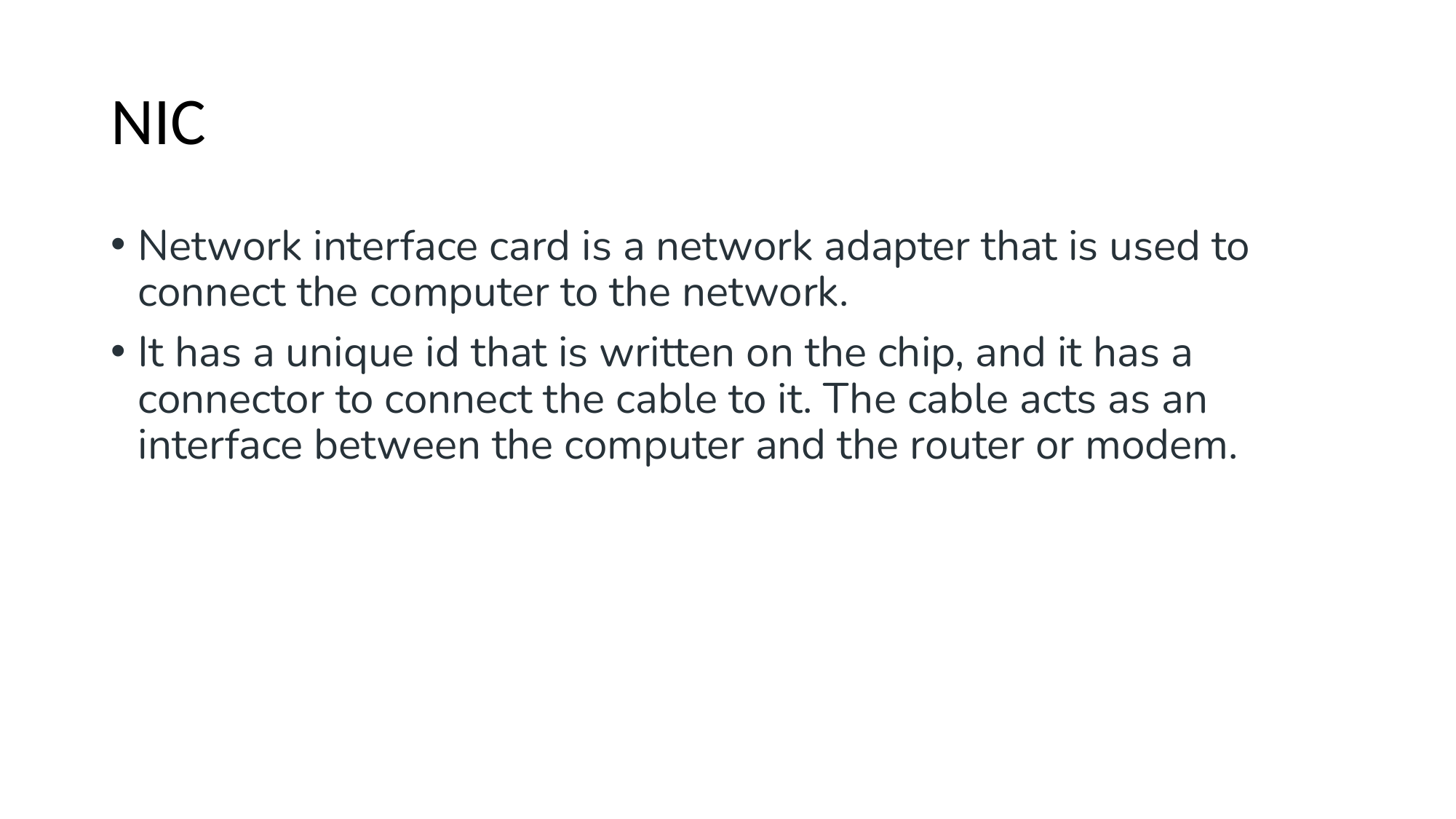

# NIC
Network interface card is a network adapter that is used to connect the computer to the network.
It has a unique id that is written on the chip, and it has a connector to connect the cable to it. The cable acts as an interface between the computer and the router or modem.